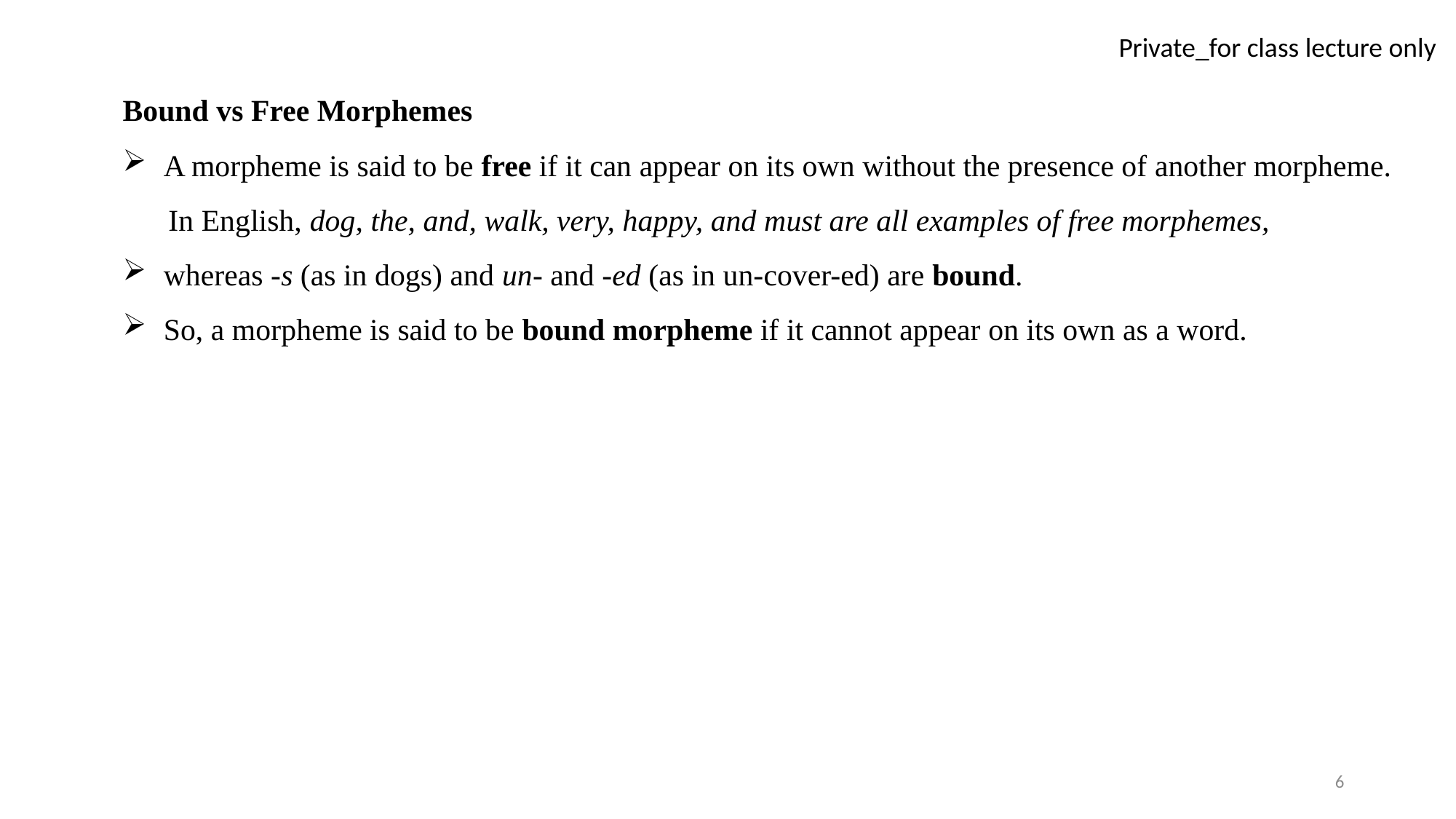

Bound vs Free Morphemes
A morpheme is said to be free if it can appear on its own without the presence of another morpheme.
      In English, dog, the, and, walk, very, happy, and must are all examples of free morphemes,
whereas -s (as in dogs) and un- and -ed (as in un-cover-ed) are bound.
So, a morpheme is said to be bound morpheme if it cannot appear on its own as a word.
6